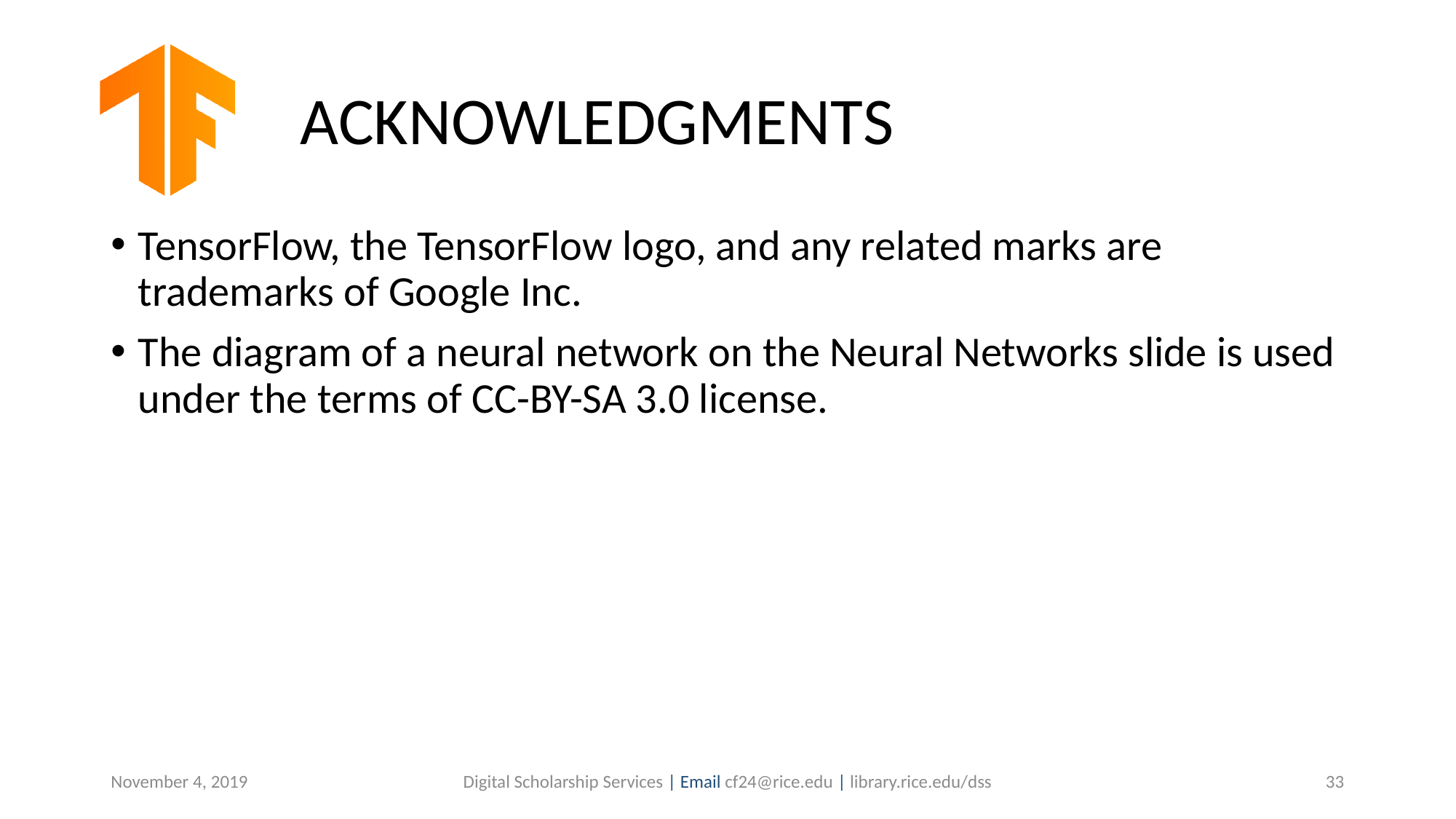

# ACKNOWLEDGMENTS
TensorFlow, the TensorFlow logo, and any related marks are trademarks of Google Inc.
The diagram of a neural network on the Neural Networks slide is used under the terms of CC-BY-SA 3.0 license.
November 4, 2019
Digital Scholarship Services | Email cf24@rice.edu | library.rice.edu/dss
33